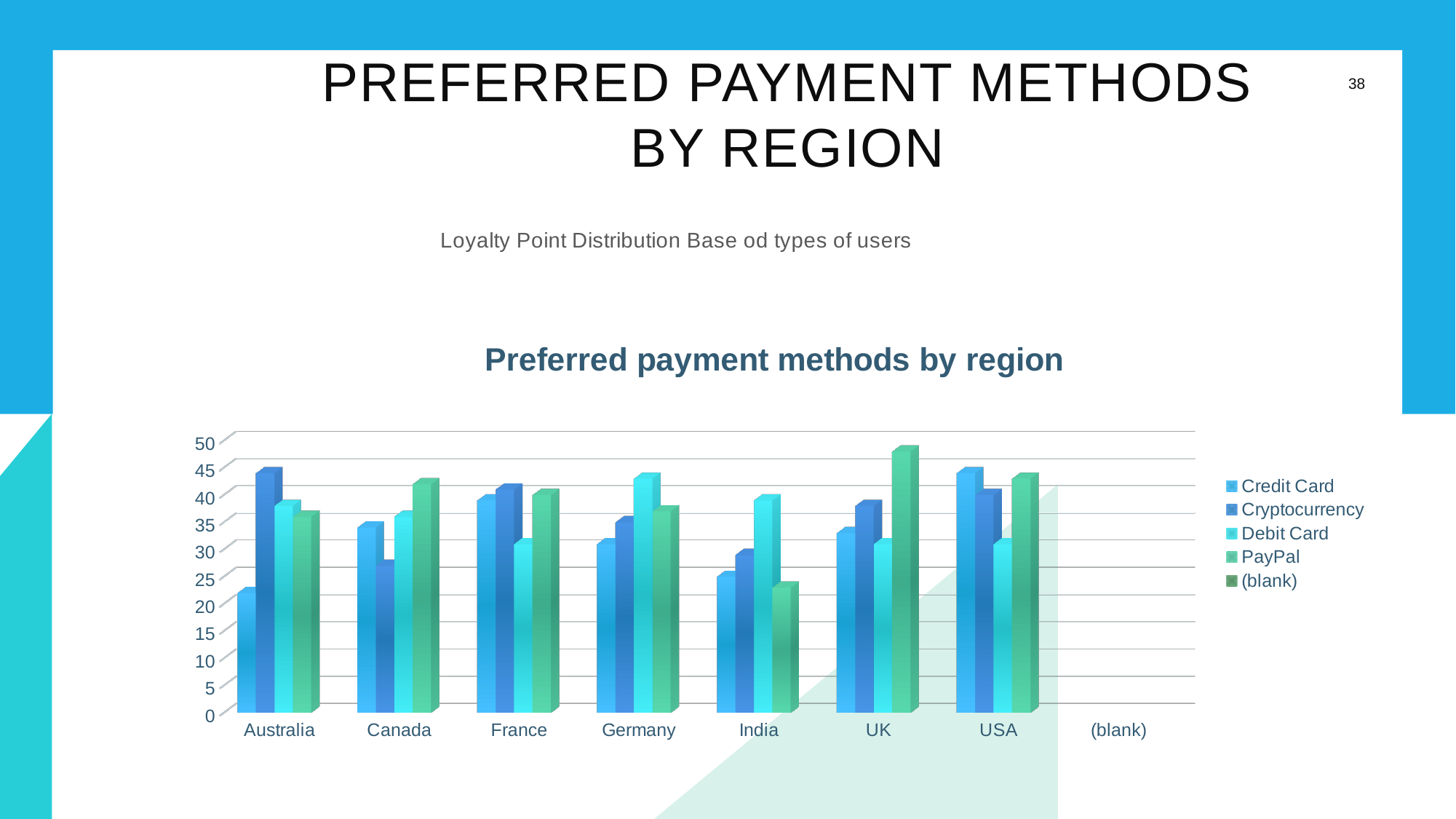

# Preferred payment methods by region
38

### Chart: Loyalty Point Distribution Base od types of users

| Category |
|---|

[unsupported chart]